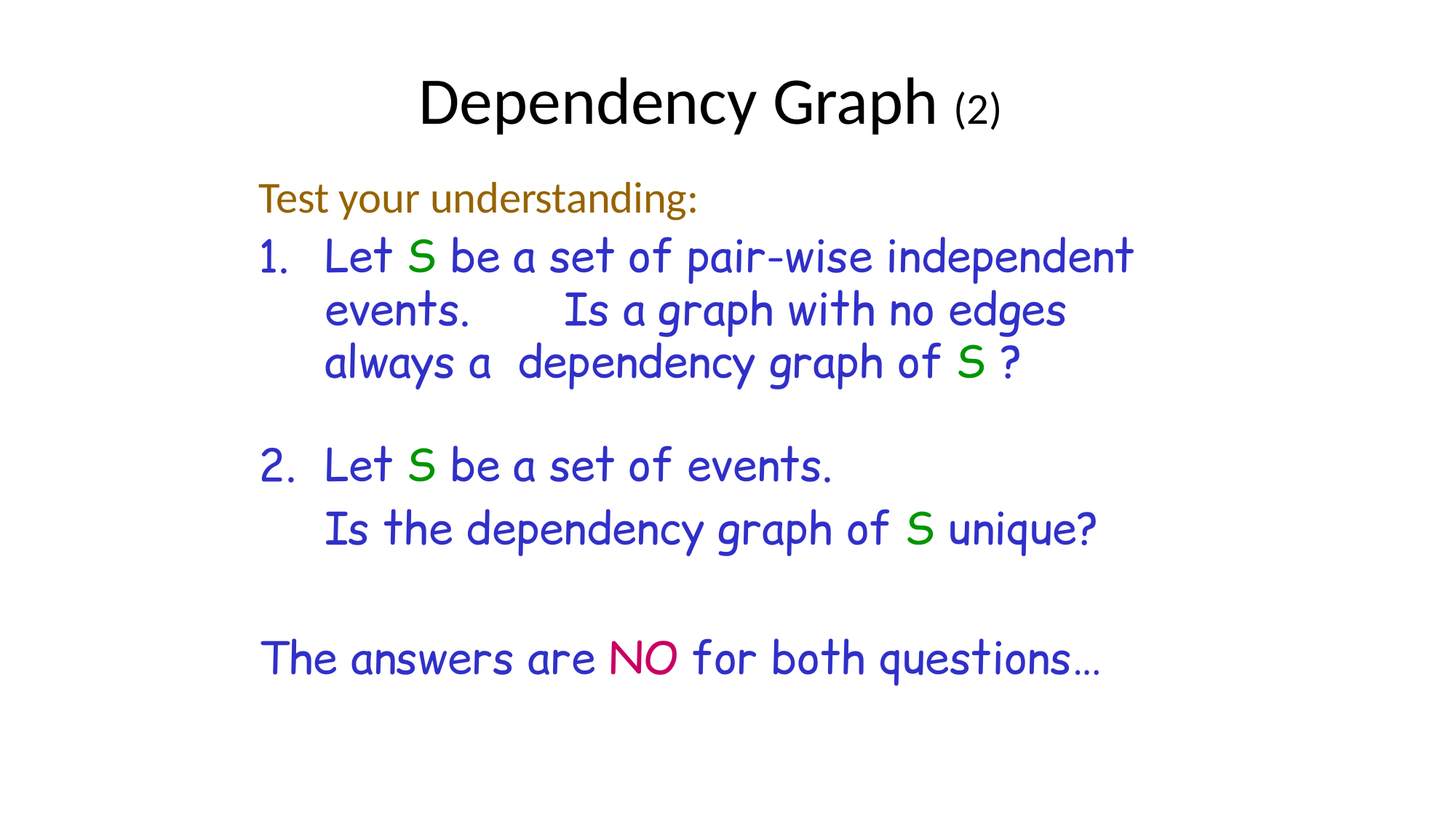

# Dependency Graph (2)
Test your understanding:
Let S be a set of pair-wise independent  events.	Is a graph with no edges always a  dependency graph of S ?
Let S be a set of events.
Is the dependency graph of S unique?

The answers are NO for both questions…